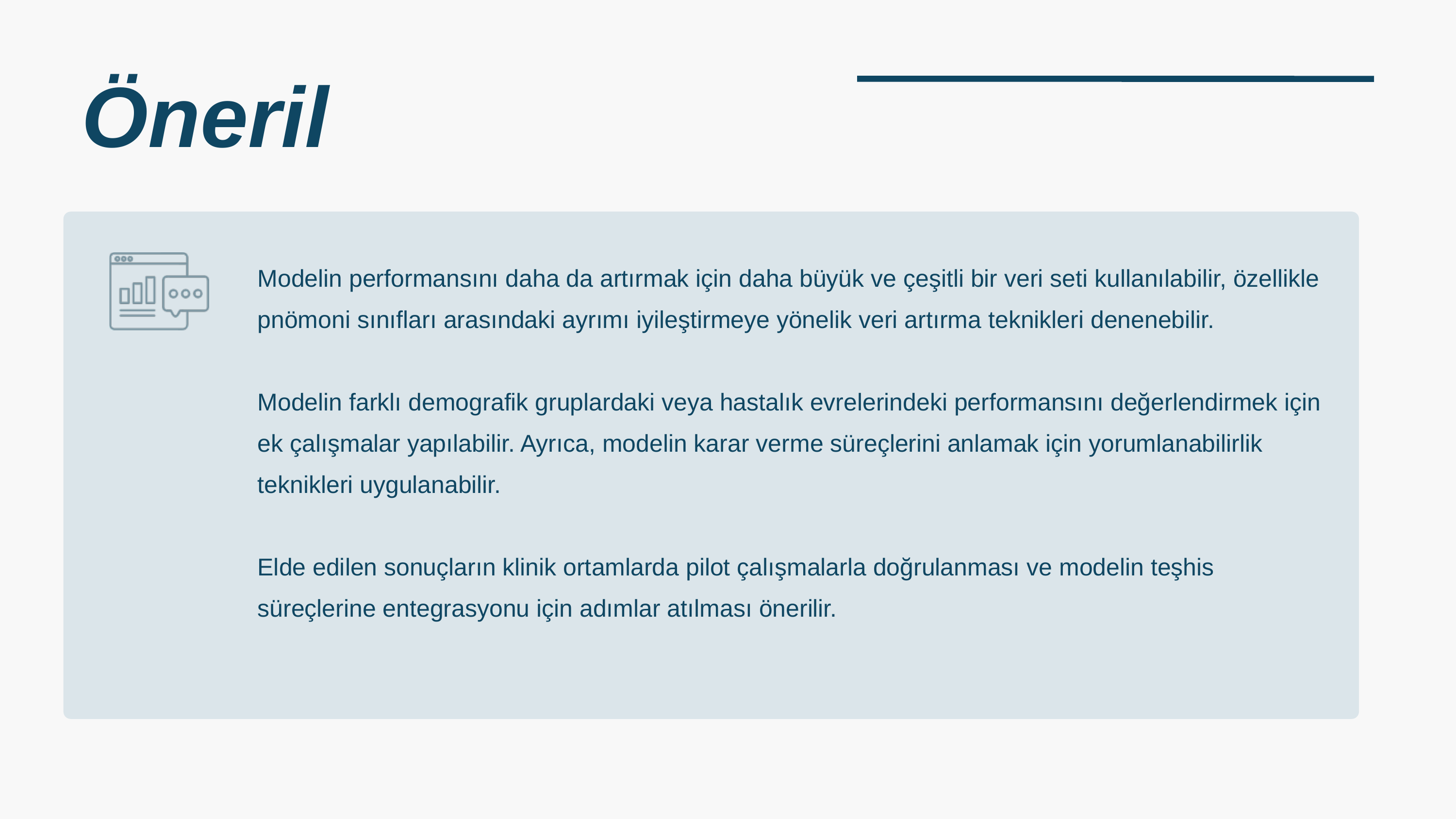

Öneriler

Modelin performansını daha da artırmak için daha büyük ve çeşitli bir veri seti kullanılabilir, özellikle pnömoni sınıfları arasındaki ayrımı iyileştirmeye yönelik veri artırma teknikleri denenebilir.

Modelin farklı demografik gruplardaki veya hastalık evrelerindeki performansını değerlendirmek için ek çalışmalar yapılabilir. Ayrıca, modelin karar verme süreçlerini anlamak için yorumlanabilirlik teknikleri uygulanabilir.

Elde edilen sonuçların klinik ortamlarda pilot çalışmalarla doğrulanması ve modelin teşhis süreçlerine entegrasyonu için adımlar atılması önerilir.